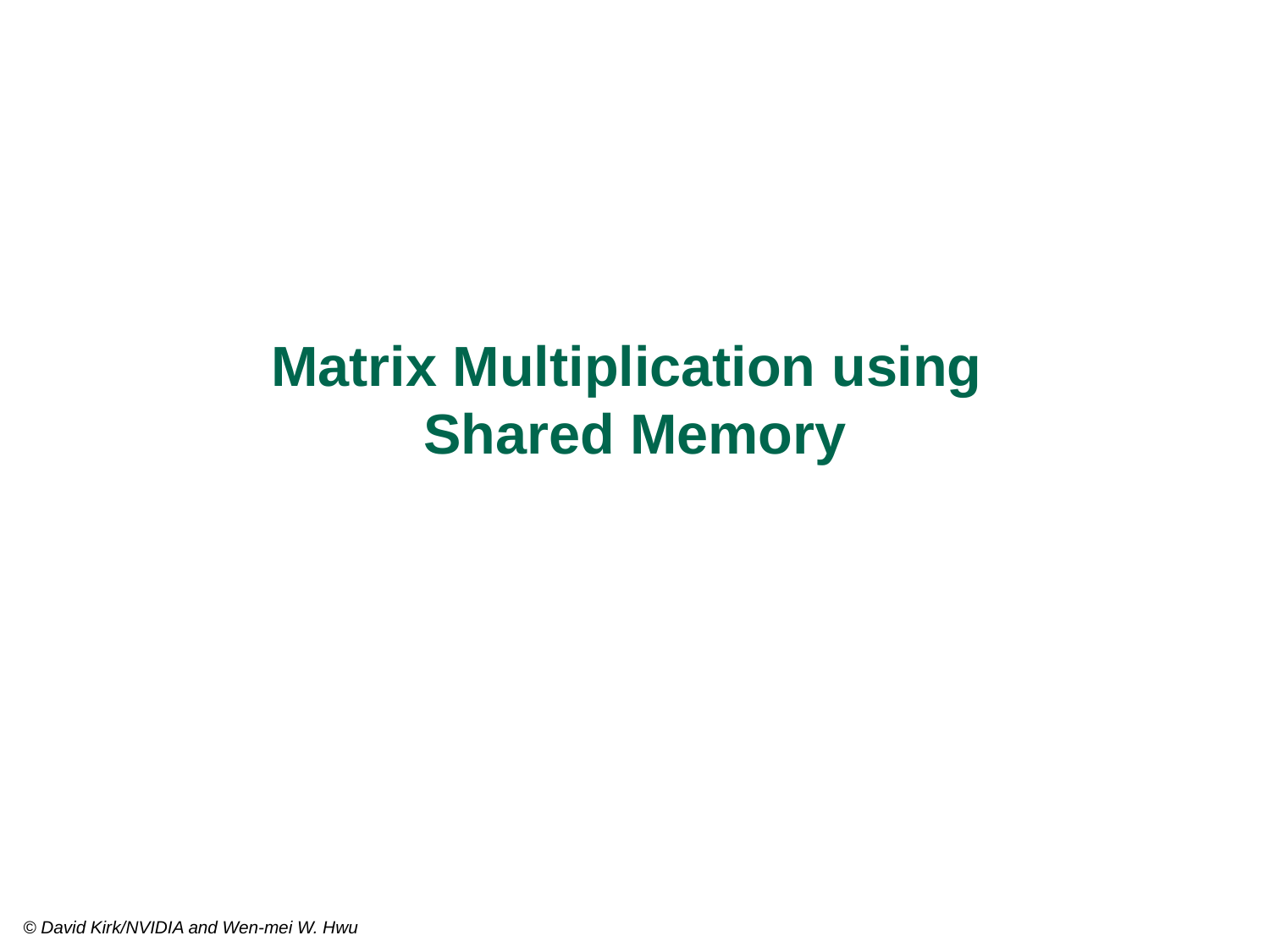

# Matrix Multiplication using Shared Memory
© David Kirk/NVIDIA and Wen-mei W. Hwu